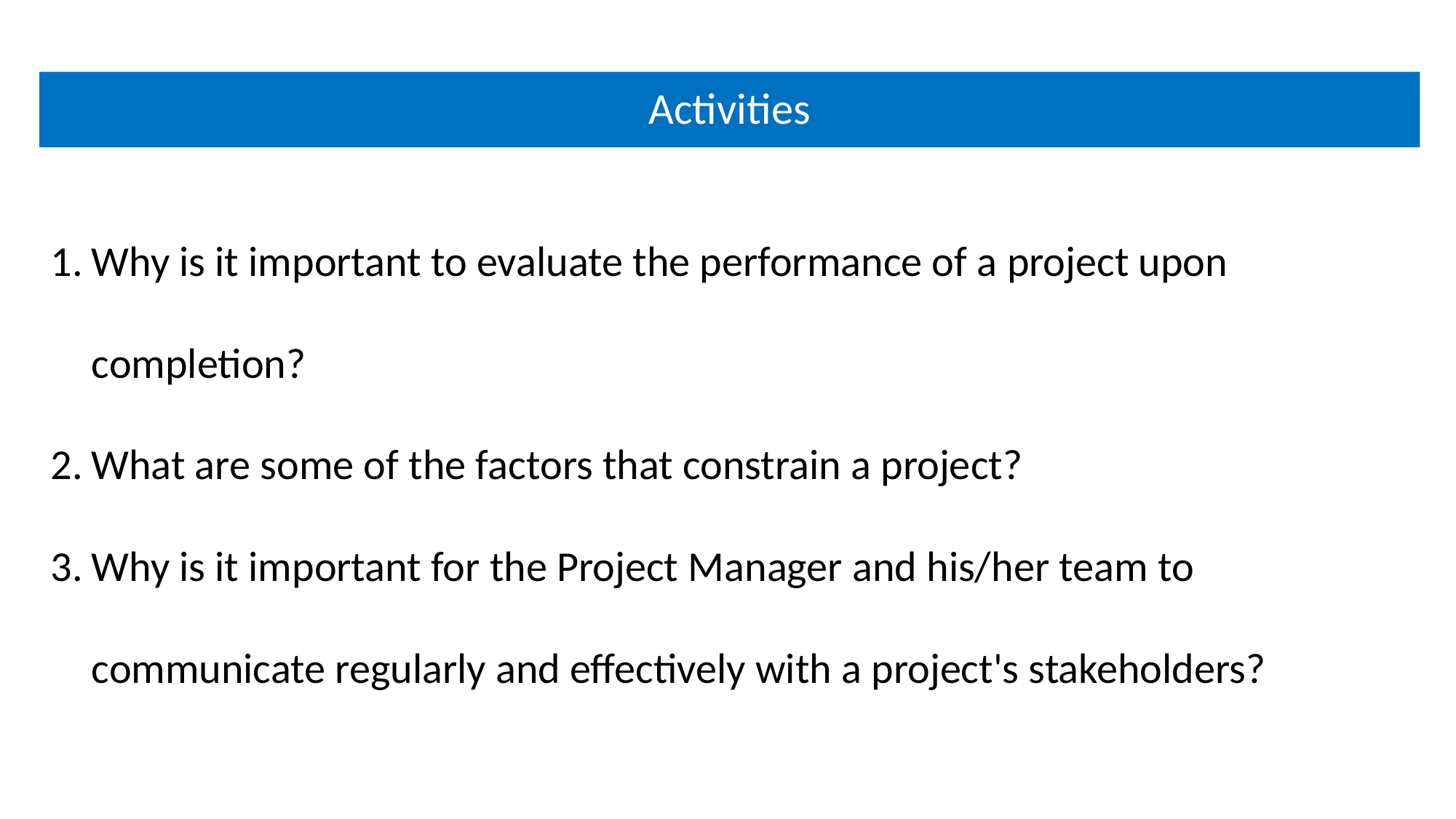

# Activities
Why is it important to evaluate the performance of a project upon completion?
What are some of the factors that constrain a project?
Why is it important for the Project Manager and his/her team to communicate regularly and effectively with a project's stakeholders?